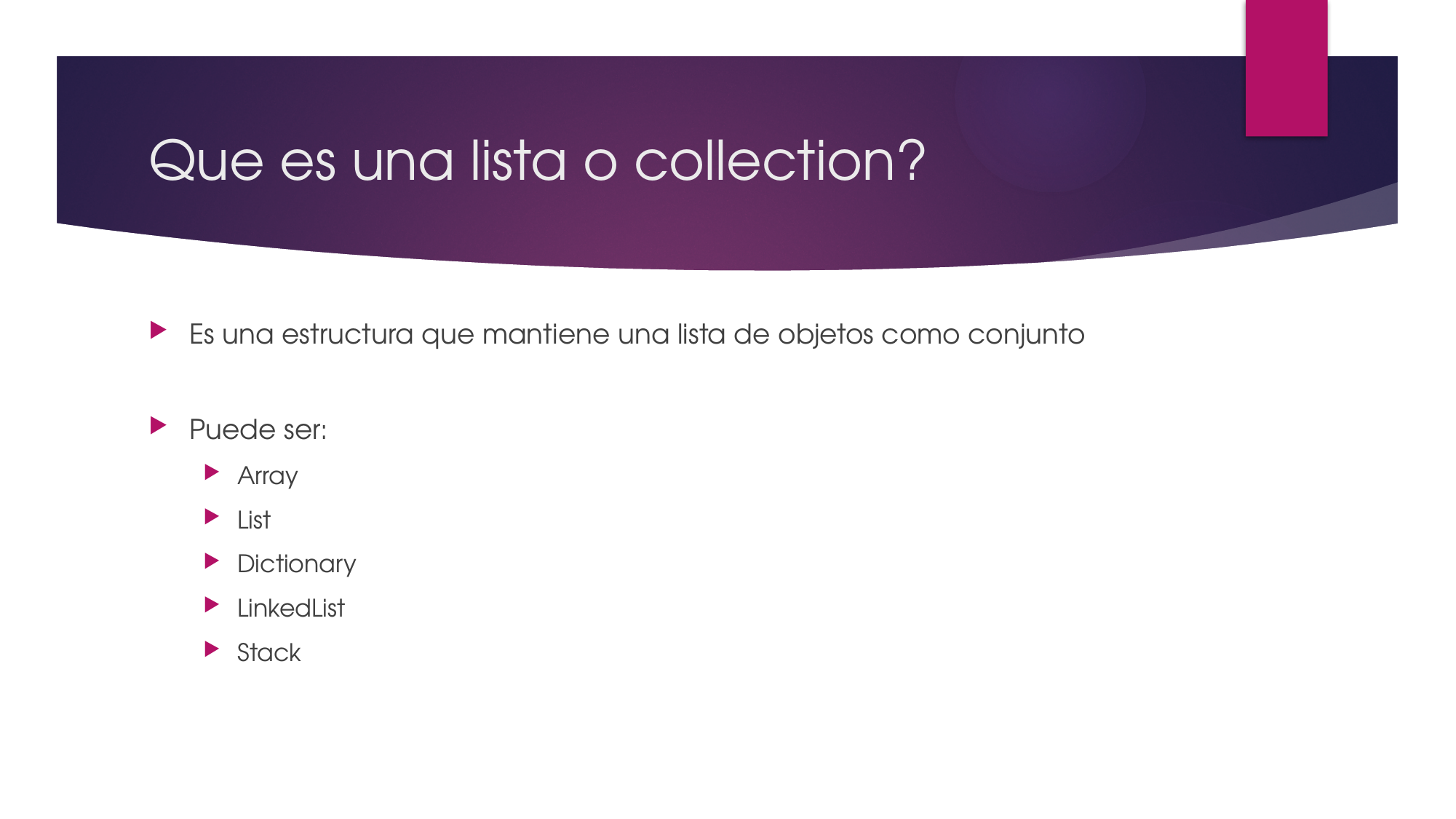

# Que es una lista o collection?
Es una estructura que mantiene una lista de objetos como conjunto

Puede ser:
Array
List
Dictionary
LinkedList
Stack